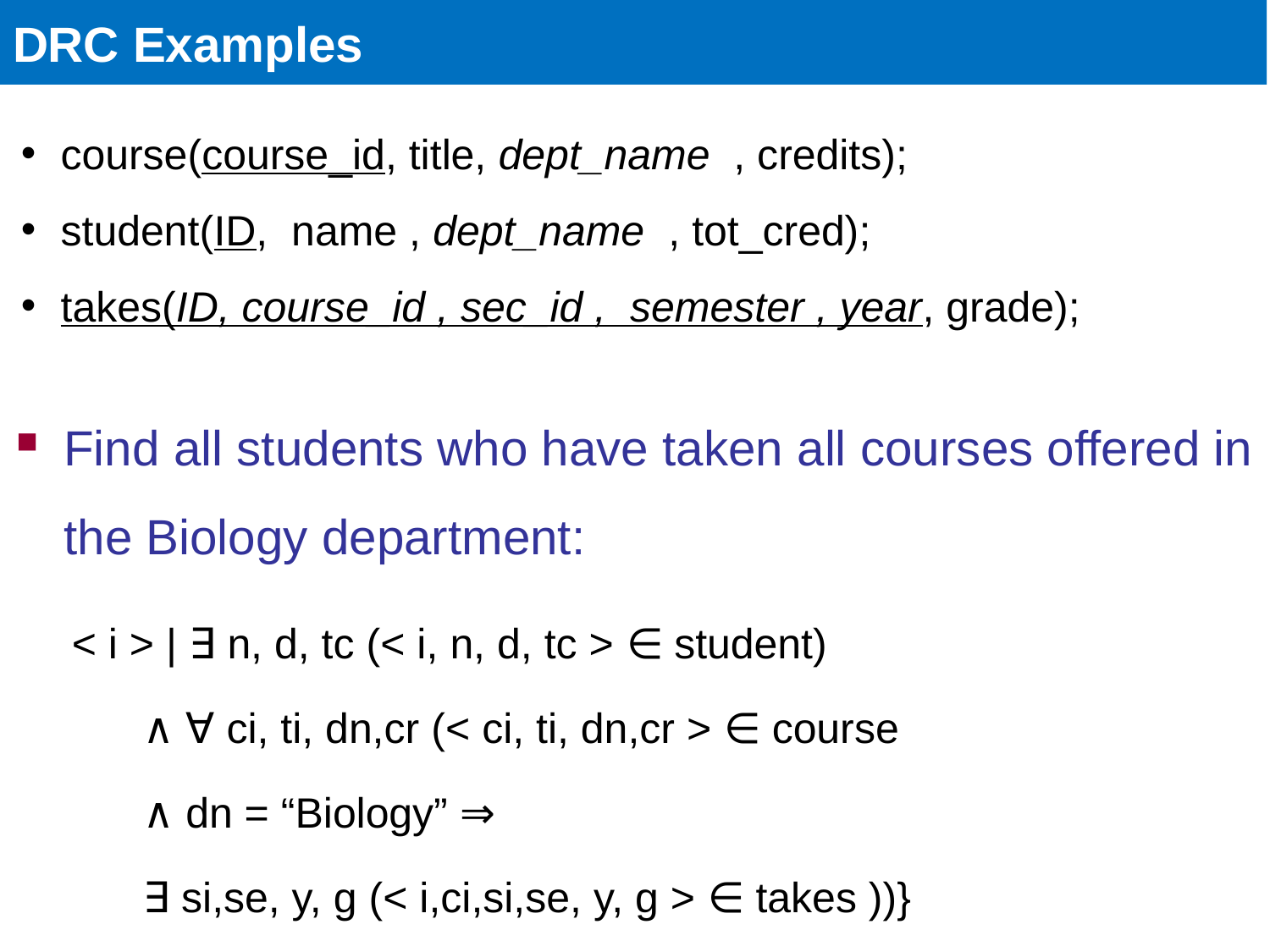

# DRC Examples
course(course_id, title, dept_name  , credits);
student(ID,  name , dept_name  , tot_cred);
takes(ID, course_id , sec_id ,  semester , year, grade);
Find all students who have taken all courses offered in the Biology department:

< i > | ∃ n, d, tc (< i, n, d, tc > ∈ student)
      ∧ ∀ ci, ti, dn,cr (< ci, ti, dn,cr > ∈ course
      ∧ dn = “Biology” ⇒
      ∃ si,se, y, g (< i,ci,si,se, y, g > ∈ takes ))}